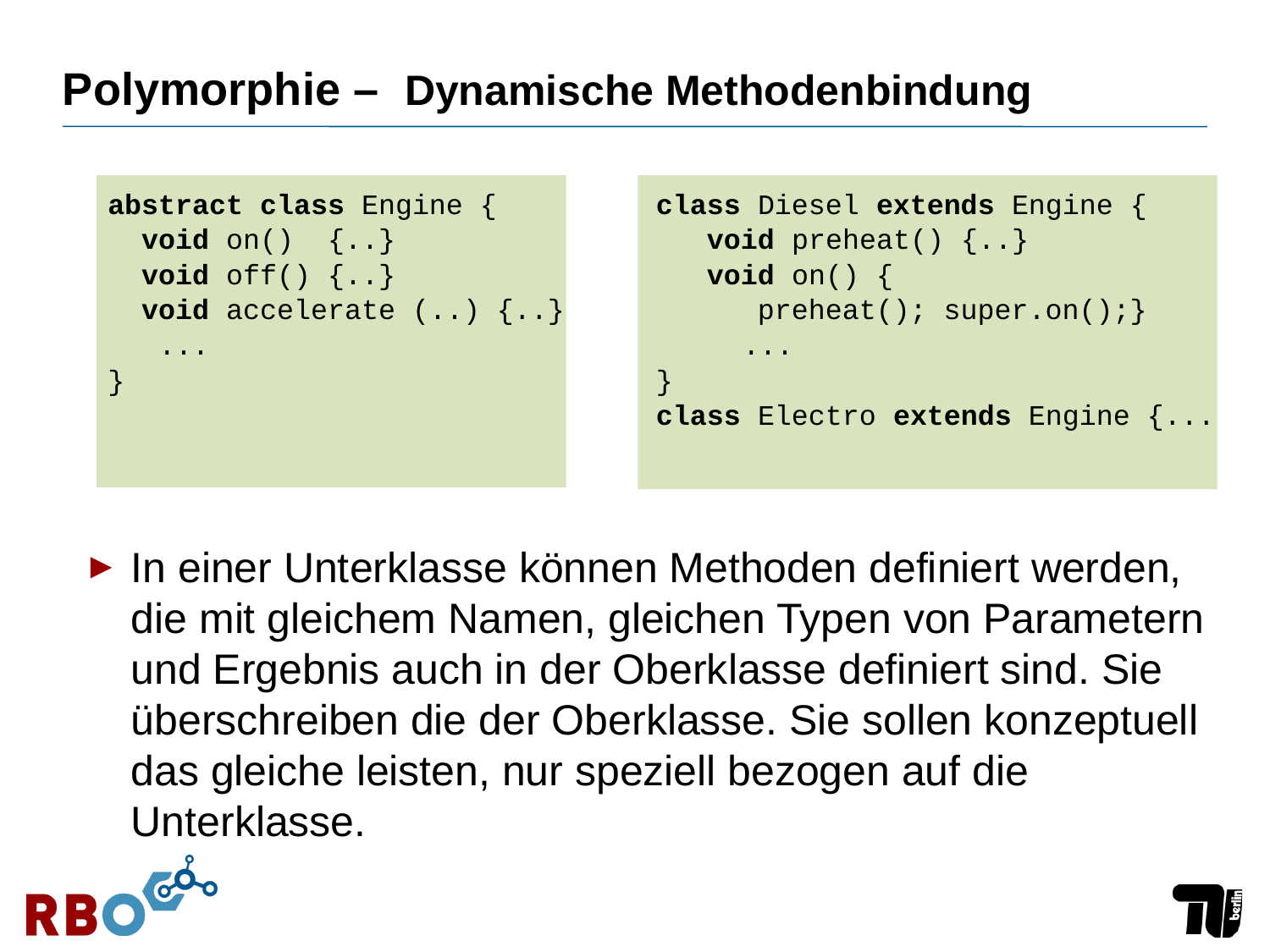

# Polymorphie –  Dynamische Methodenbindung

abstract class Engine {	class Diesel extends Engine {
  void on()  {..}	   void preheat() {..}
  void off() {..}	   void on() {
  void accelerate (..) {..} 	      preheat(); super.on();}
   ...		...
}	}
	class Electro extends Engine {...
In einer Unterklasse können Methoden definiert werden, die mit gleichem Namen, gleichen Typen von Parametern und Ergebnis auch in der Oberklasse definiert sind. Sie überschreiben die der Oberklasse. Sie sollen konzeptuell das gleiche leisten, nur speziell bezogen auf die Unterklasse.